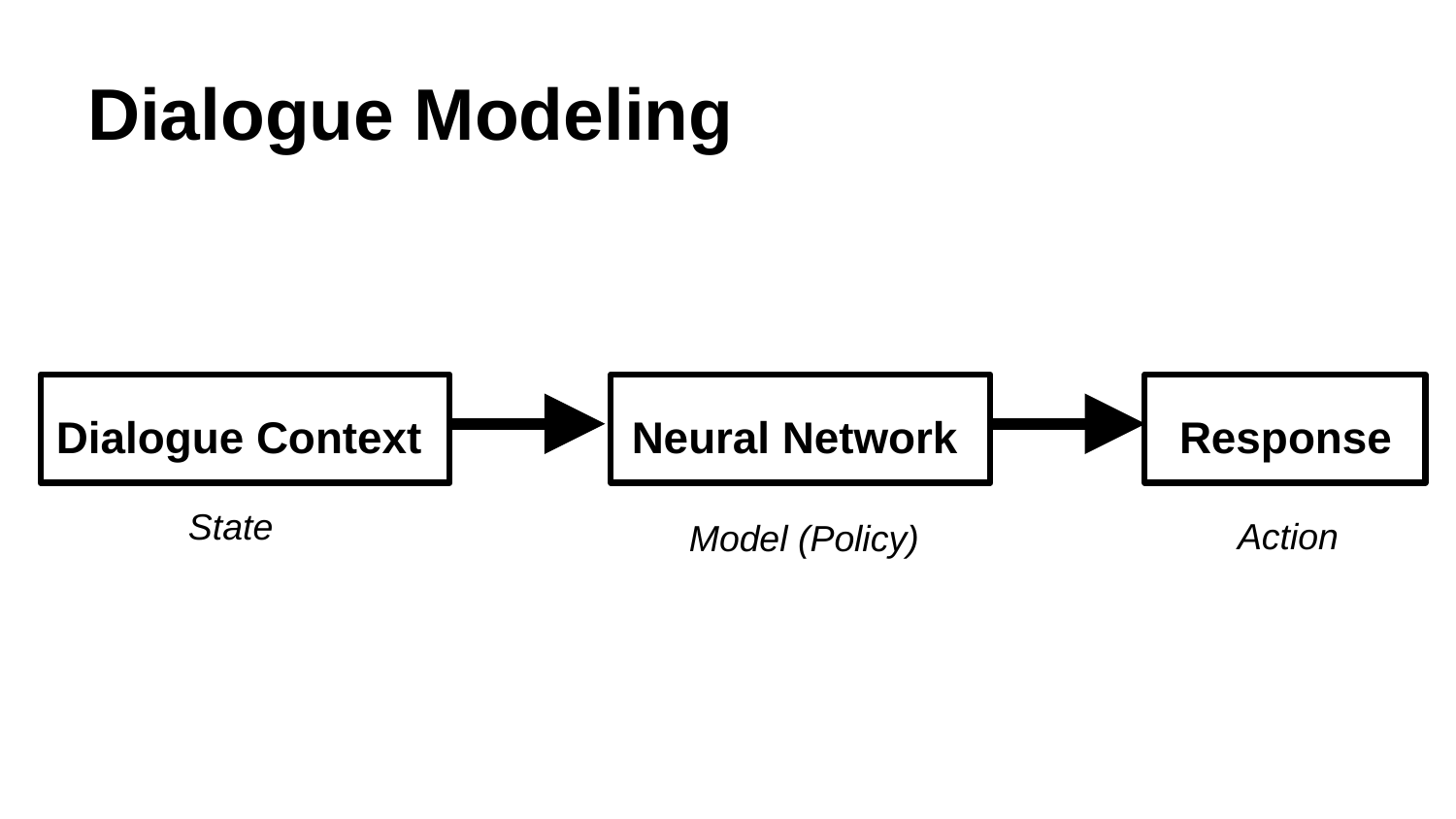

# Dialogue Modeling

Dialogue Context
Neural Network
Response
State
Action
Model (Policy)